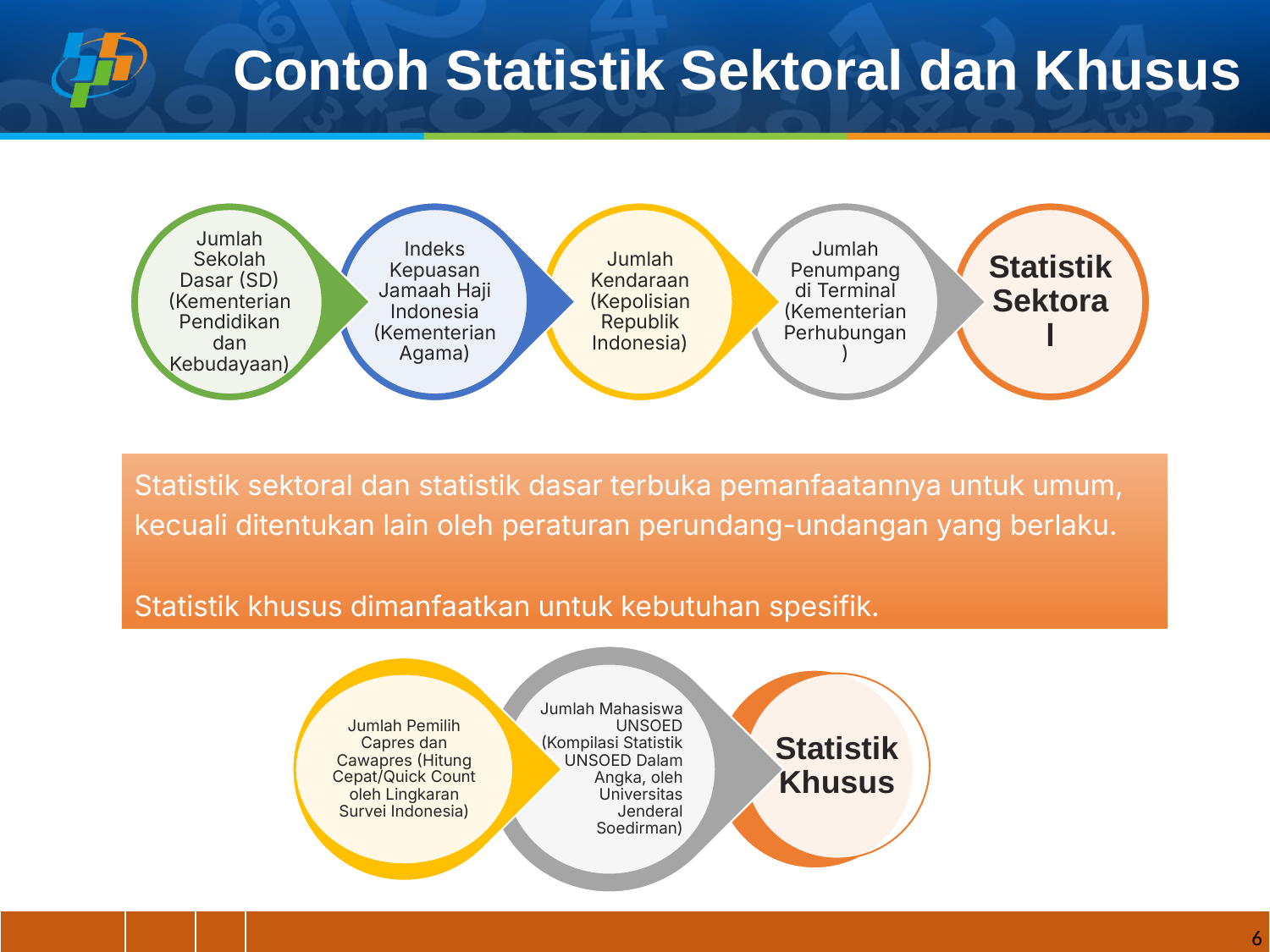

Contoh Statistik Sektoral dan Khusus
Statistik Sektoral
Jumlah Penumpang di Terminal (Kementerian Perhubungan)
Jumlah Kendaraan (Kepolisian Republik Indonesia)
Indeks Kepuasan Jamaah Haji Indonesia (Kementerian Agama)
Jumlah Sekolah Dasar (SD) (Kementerian Pendidikan dan Kebudayaan)
Statistik sektoral dan statistik dasar terbuka pemanfaatannya untuk umum, kecuali ditentukan lain oleh peraturan perundang-undangan yang berlaku.

Statistik khusus dimanfaatkan untuk kebutuhan spesifik.
Statistik Khusus
Jumlah Mahasiswa UNSOED (Kompilasi Statistik UNSOED Dalam Angka, oleh Universitas Jenderal Soedirman)
Jumlah Pemilih Capres dan Cawapres (Hitung Cepat/Quick Count oleh Lingkaran Survei Indonesia)
|  |  |  |  |
| --- | --- | --- | --- |
6